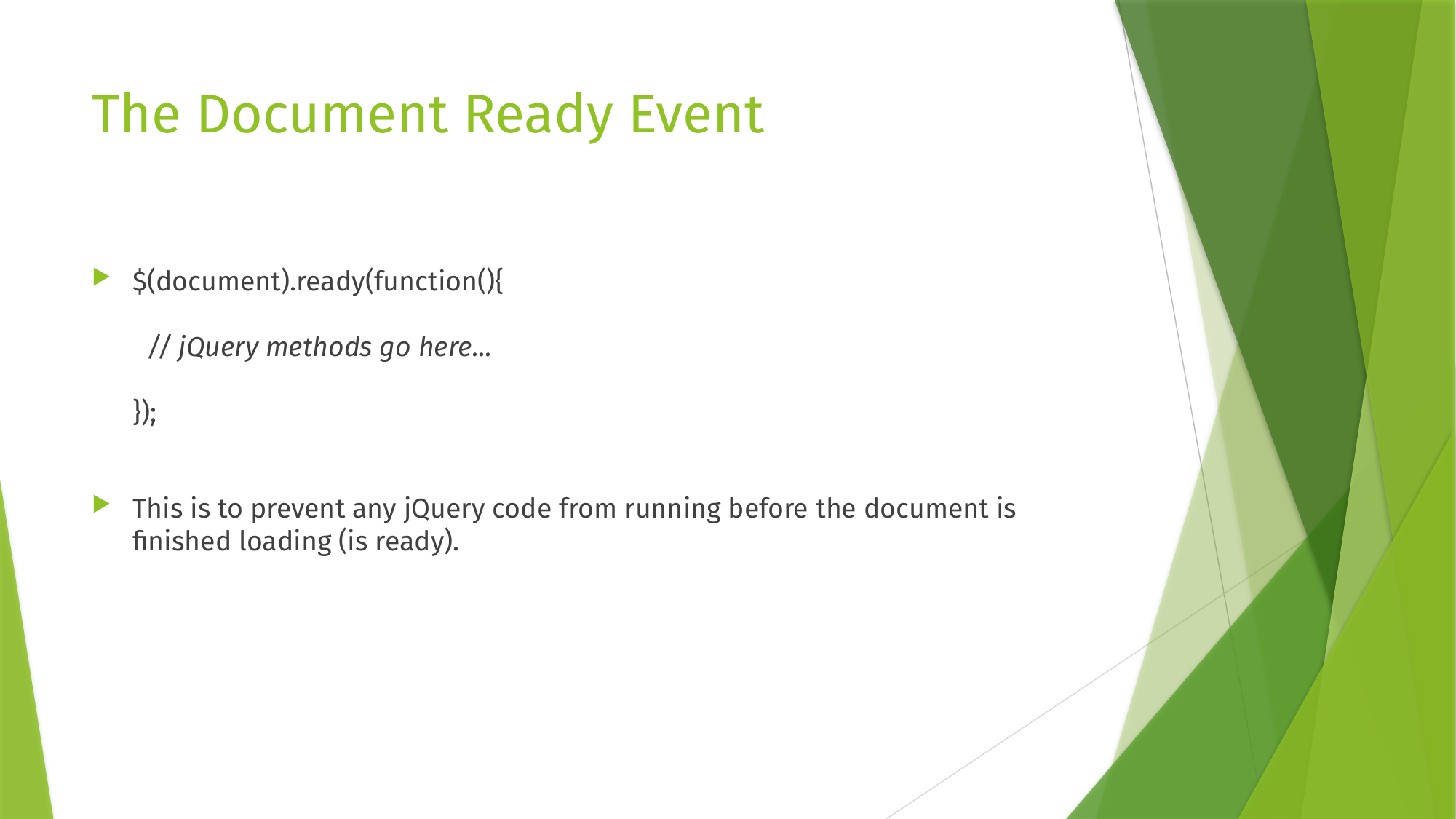

# The Document Ready Event
$(document).ready(function(){
  // jQuery methods go here...
});

This is to prevent any jQuery code from running before the document is finished loading (is ready).